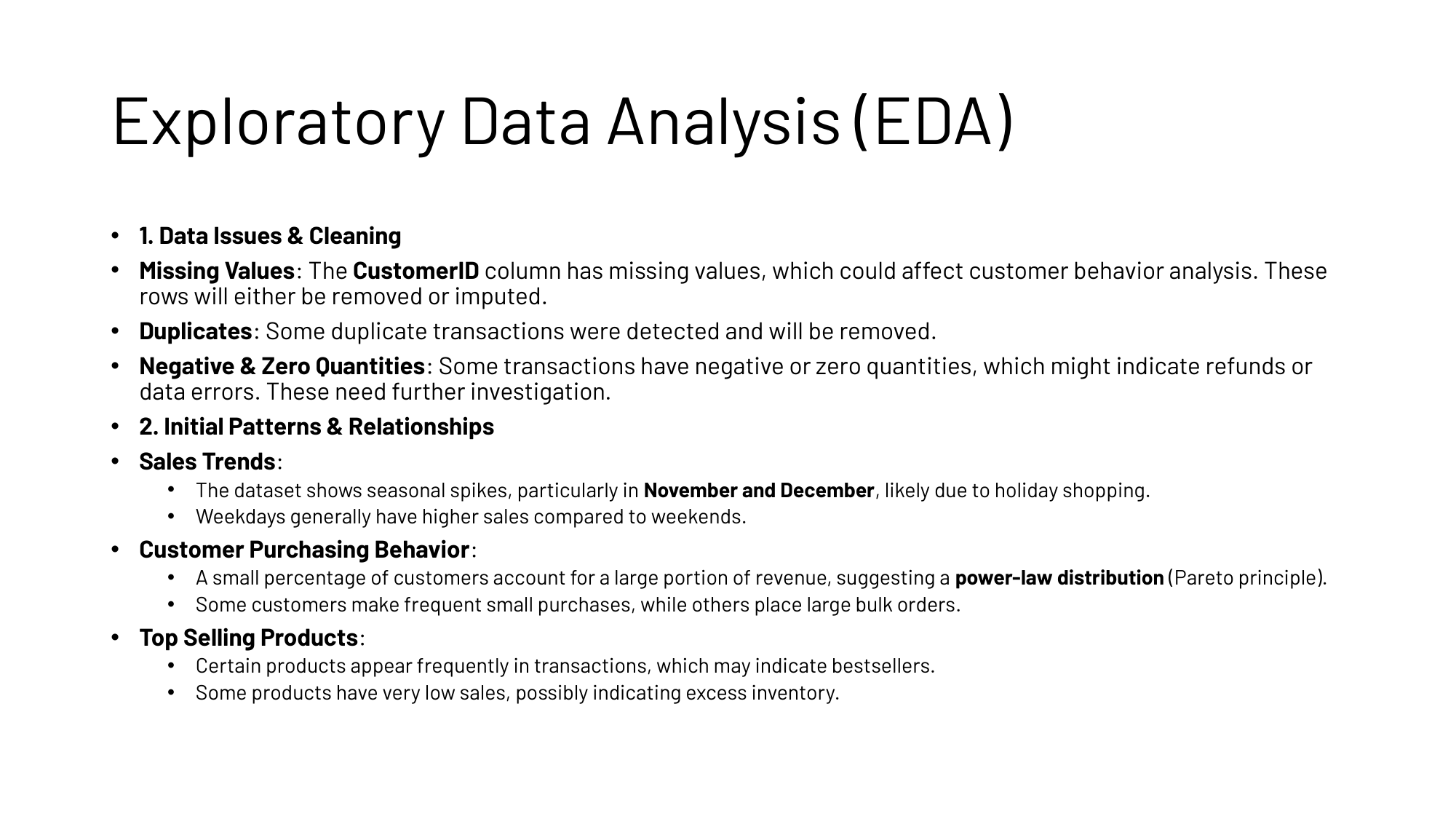

# Exploratory Data Analysis (EDA)
1. Data Issues & Cleaning
Missing Values: The CustomerID column has missing values, which could affect customer behavior analysis. These rows will either be removed or imputed.
Duplicates: Some duplicate transactions were detected and will be removed.
Negative & Zero Quantities: Some transactions have negative or zero quantities, which might indicate refunds or data errors. These need further investigation.
2. Initial Patterns & Relationships
Sales Trends:
The dataset shows seasonal spikes, particularly in November and December, likely due to holiday shopping.
Weekdays generally have higher sales compared to weekends.
Customer Purchasing Behavior:
A small percentage of customers account for a large portion of revenue, suggesting a power-law distribution (Pareto principle).
Some customers make frequent small purchases, while others place large bulk orders.
Top Selling Products:
Certain products appear frequently in transactions, which may indicate bestsellers.
Some products have very low sales, possibly indicating excess inventory.